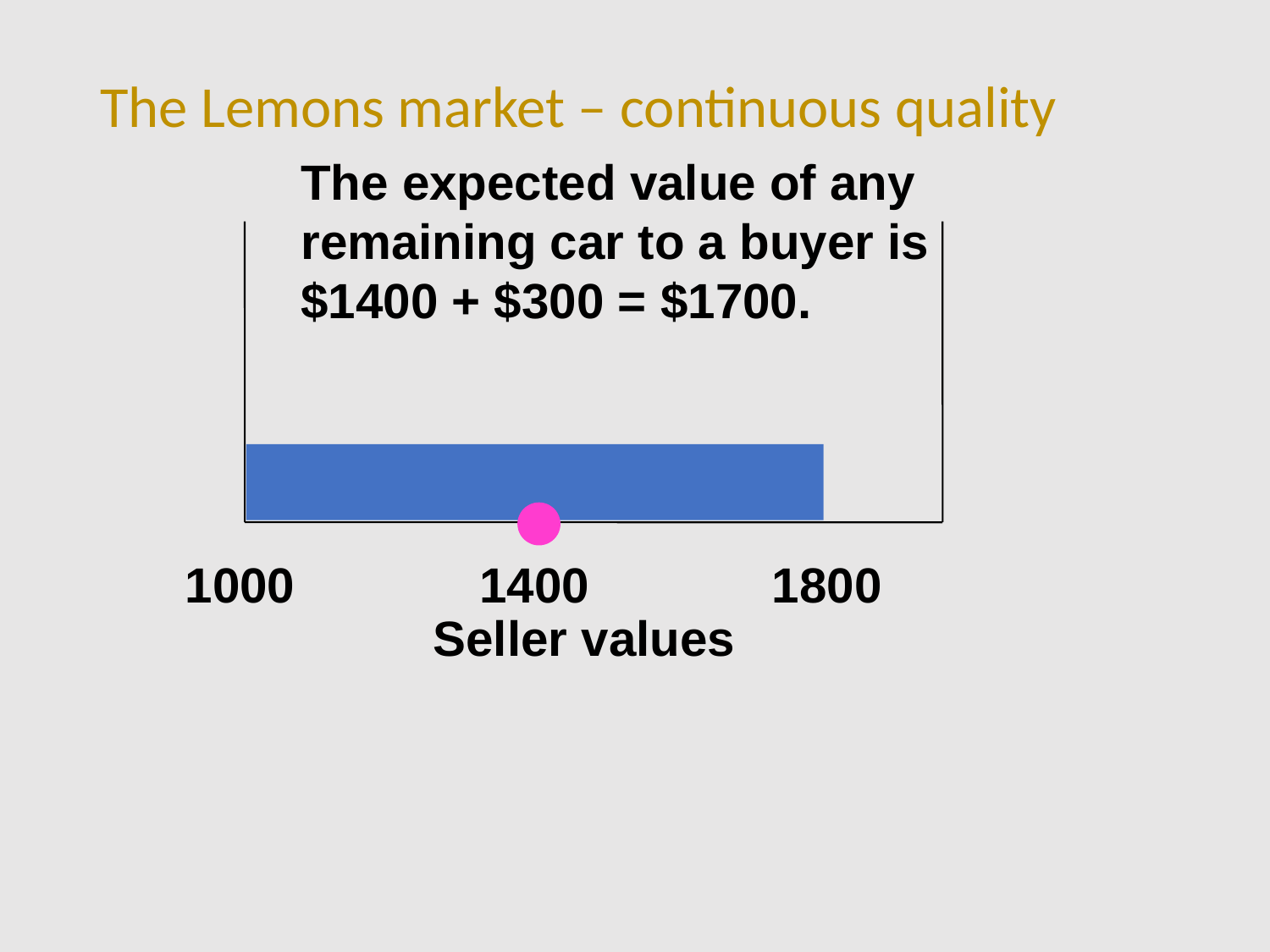

# The Lemons market – continuous quality
The expected value of any
remaining car to a buyer is
$1400 + $300 = $1700.

1000
1400
1800
Seller values